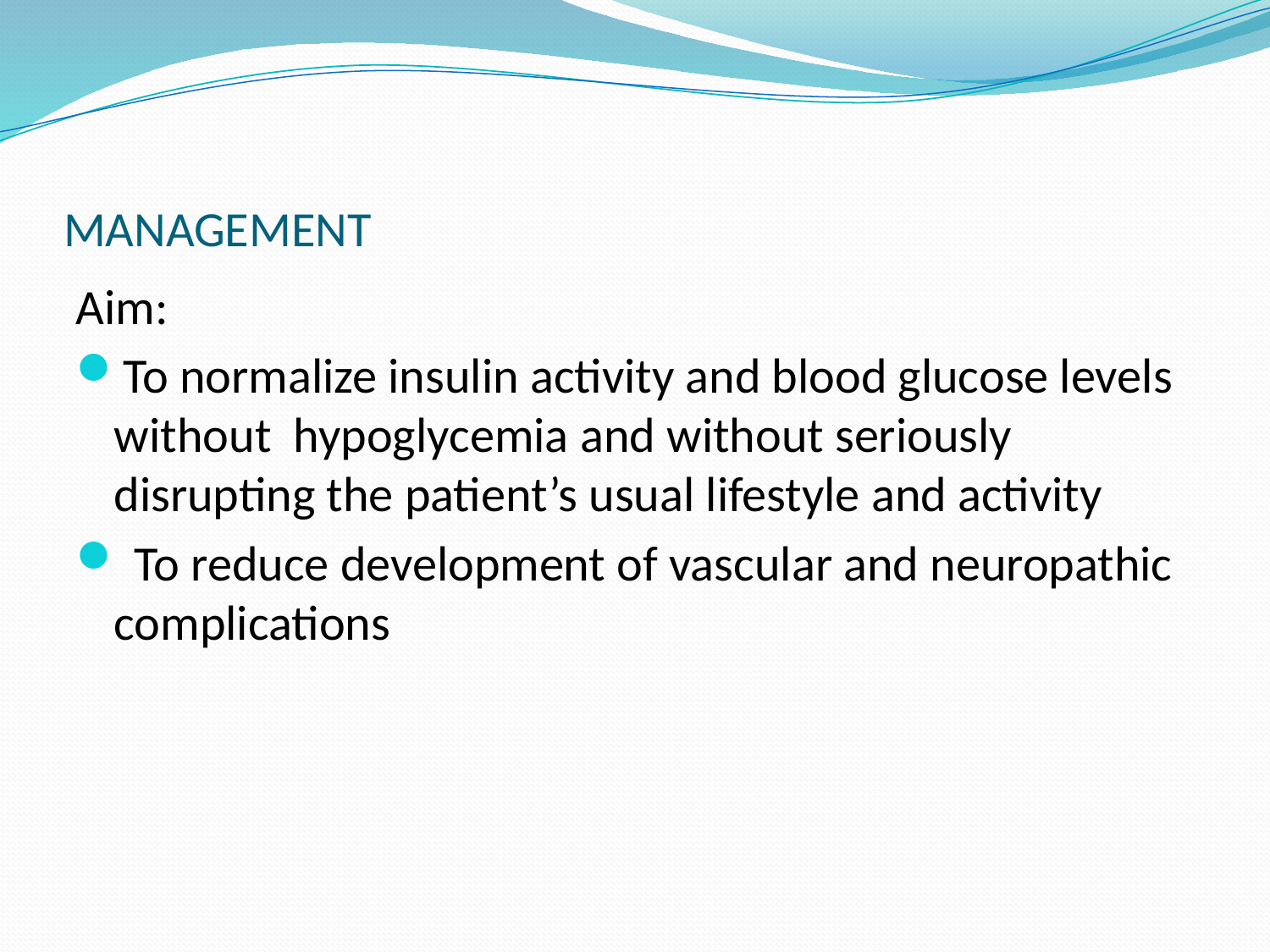

# MANAGEMENT
Aim:
To normalize insulin activity and blood glucose levels without  hypoglycemia and without seriously disrupting the patient’s usual lifestyle and activity
 To reduce development of vascular and neuropathic complications